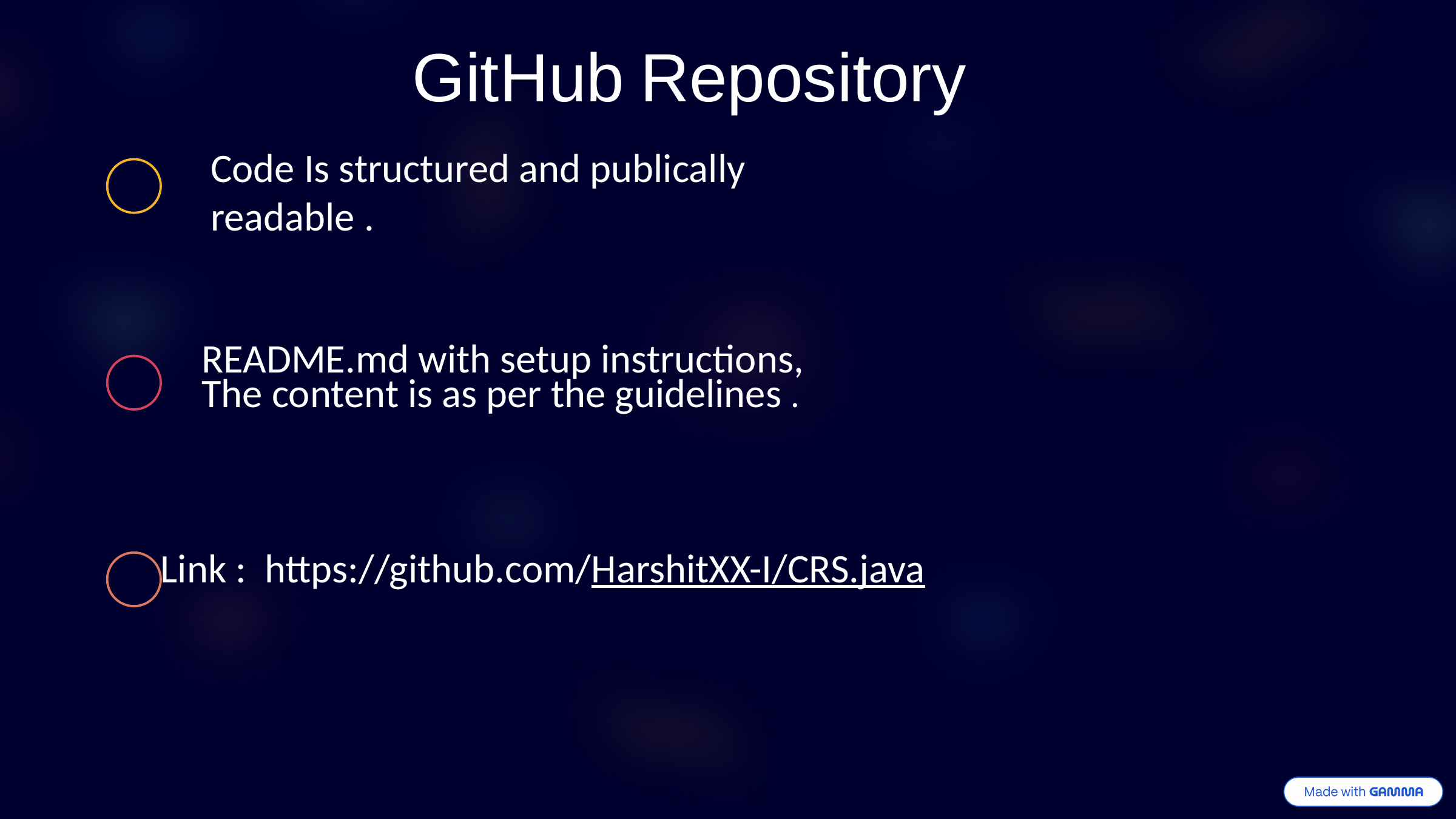

GitHub Repository
Code Is structured and publically readable .

README.md with setup instructions,
The content is as per the guidelines .

Link :  https://github.com/HarshitXX-I/CRS.java